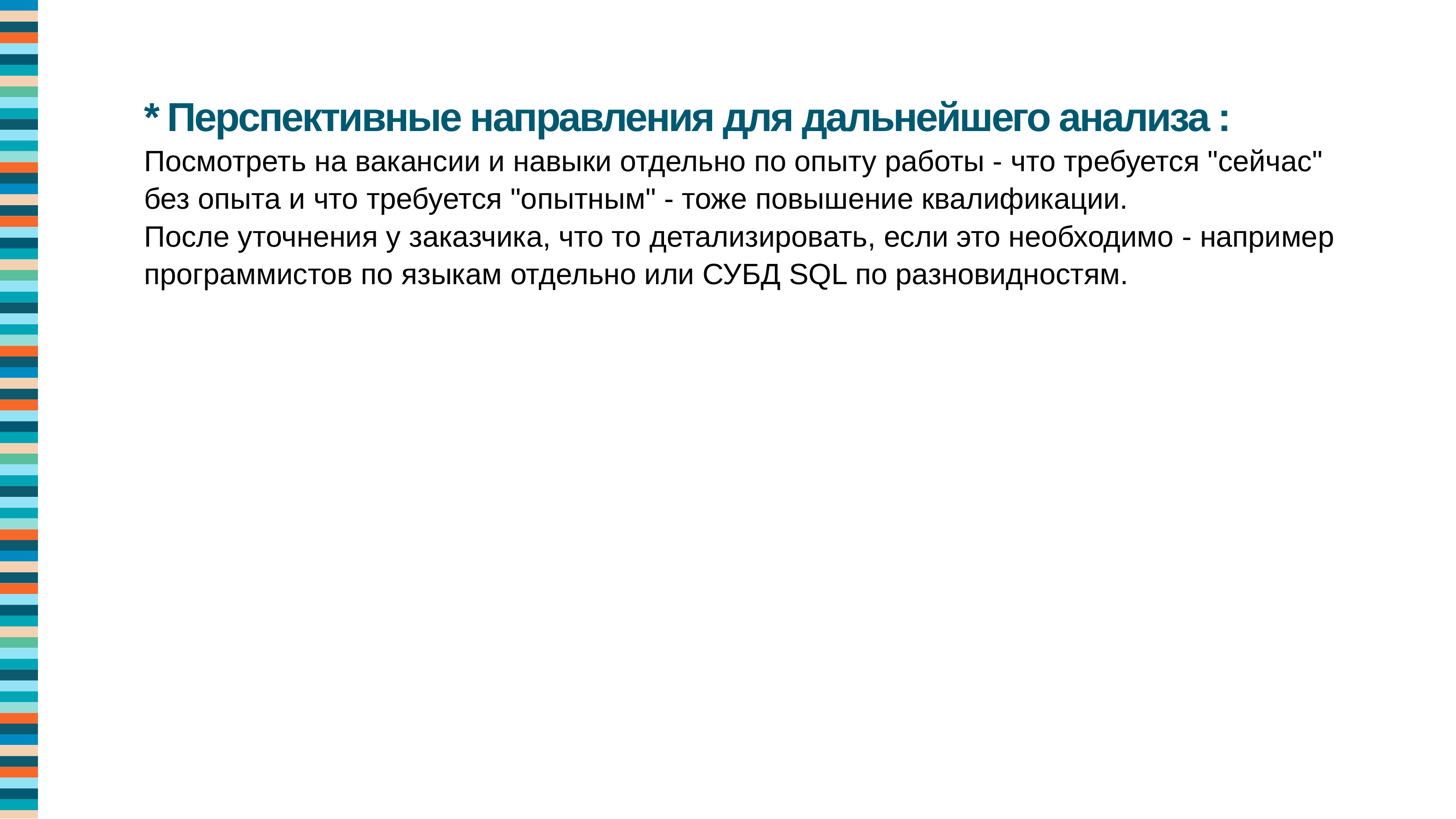

* Перспективные направления для дальнейшего анализа : Посмотреть на вакансии и навыки отдельно по опыту работы - что требуется "сейчас" без опыта и что требуется "опытным" - тоже повышение квалификации.
После уточнения у заказчика, что то детализировать, если это необходимо - например программистов по языкам отдельно или СУБД SQL по разновидностям.